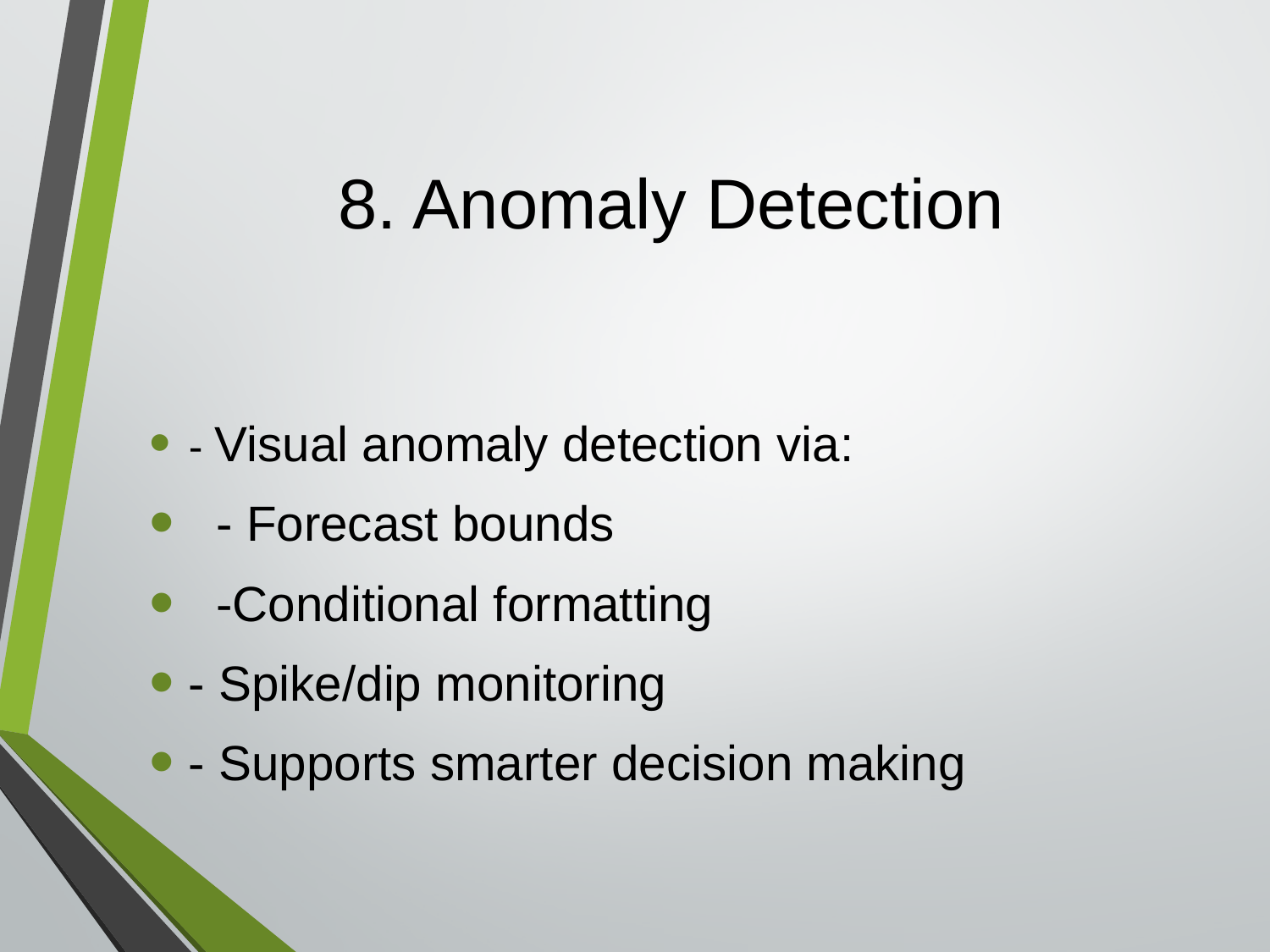

# 8. Anomaly Detection
- Visual anomaly detection via:
  - Forecast bounds
  -Conditional formatting
- Spike/dip monitoring
- Supports smarter decision making